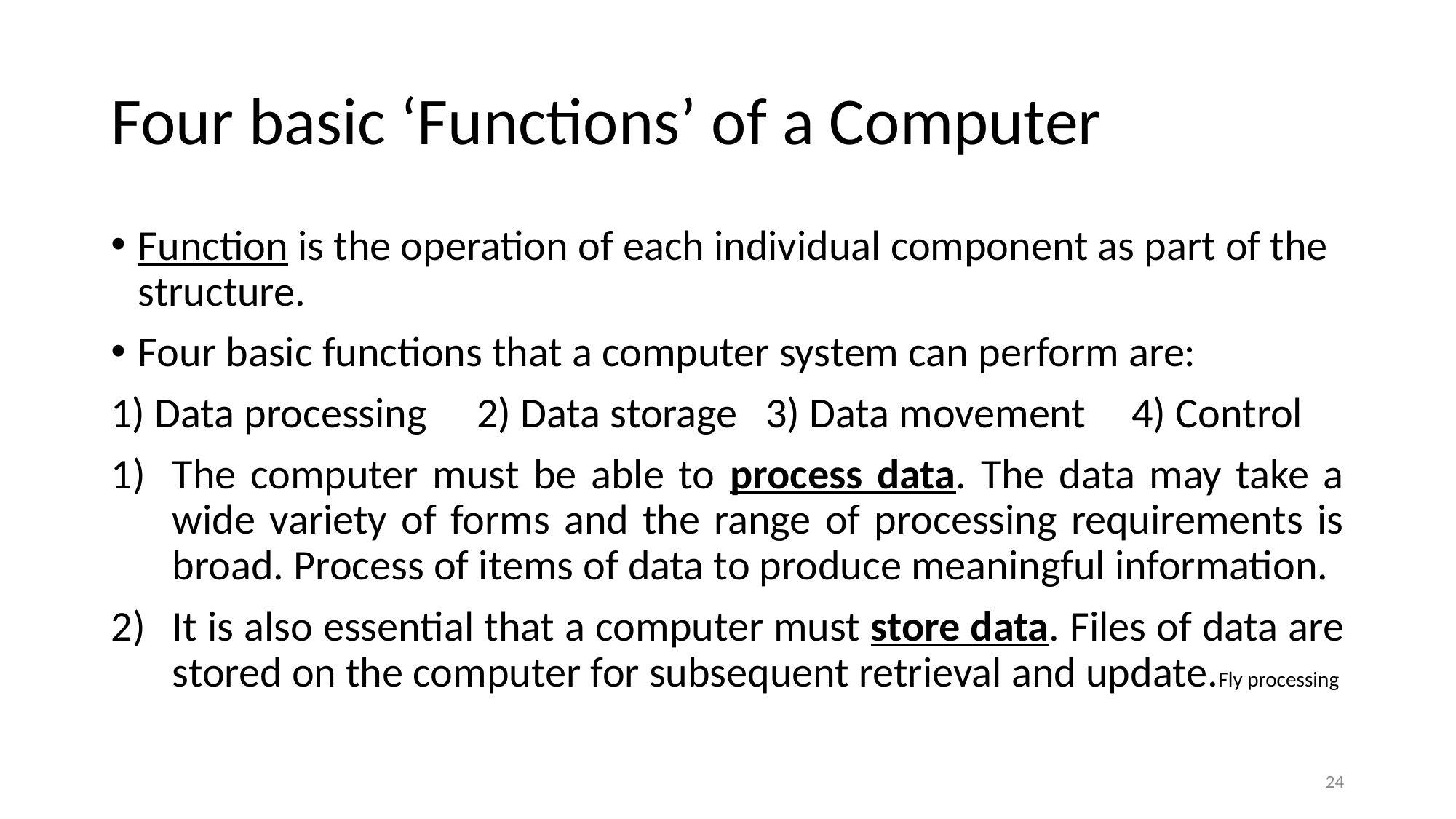

# Four basic ‘Functions’ of a Computer
Function is the operation of each individual component as part of the structure.
Four basic functions that a computer system can perform are:
1) Data processing	    2) Data storage	3) Data movement	    4) Control
The computer must be able to process data. The data may take a wide variety of forms and the range of processing requirements is broad. Process of items of data to produce meaningful information.
It is also essential that a computer must store data. Files of data are stored on the computer for subsequent retrieval and update.Fly processing

24